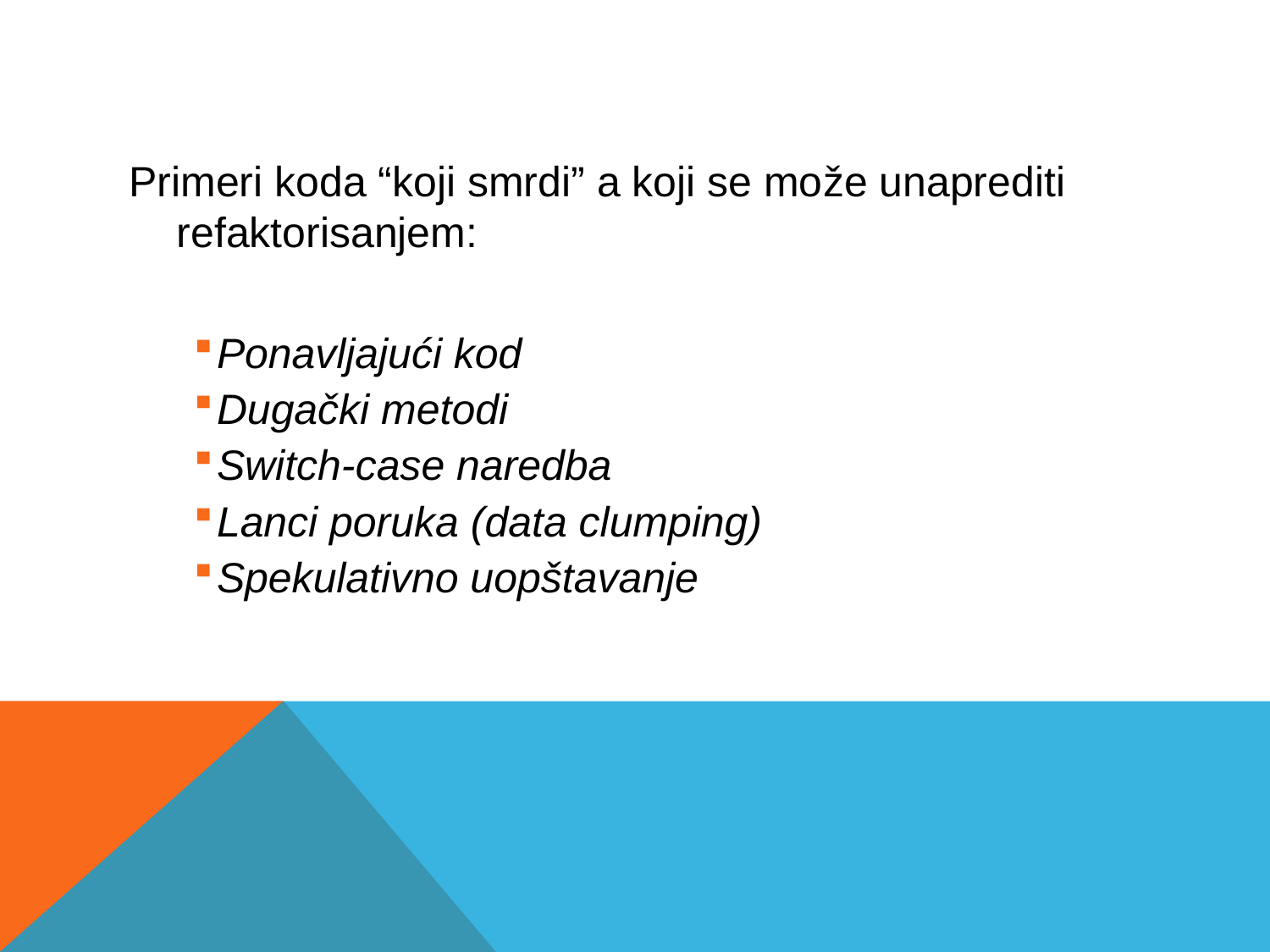

Primeri koda “koji smrdi” a koji se može unaprediti refaktorisanjem:

Ponavljajući kod
Dugački metodi
Switch-case naredba
Lanci poruka (data clumping)
Spekulativno uopštavanje